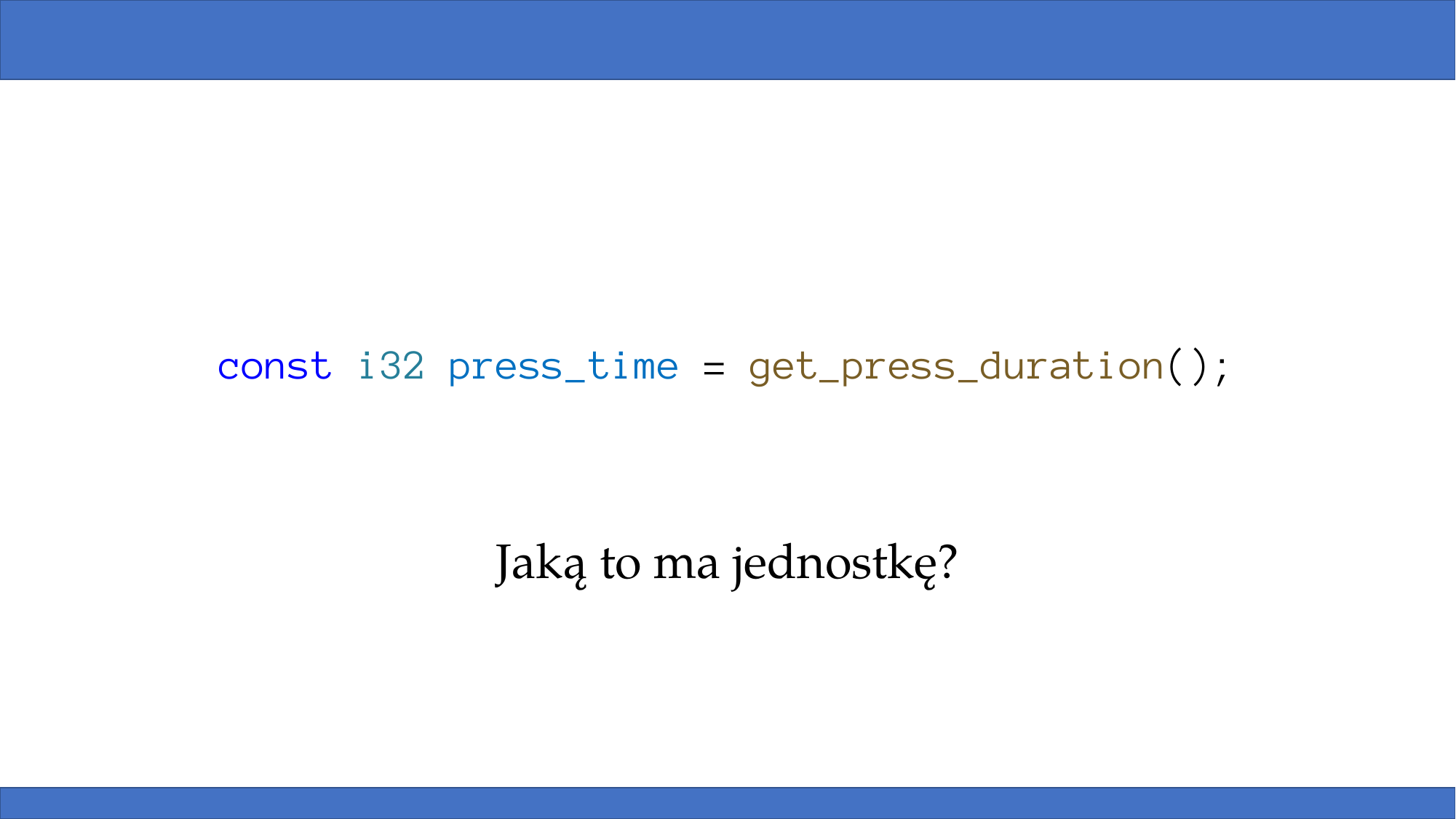

const i32 press_time = get_press_duration();
Jaką to ma jednostkę?